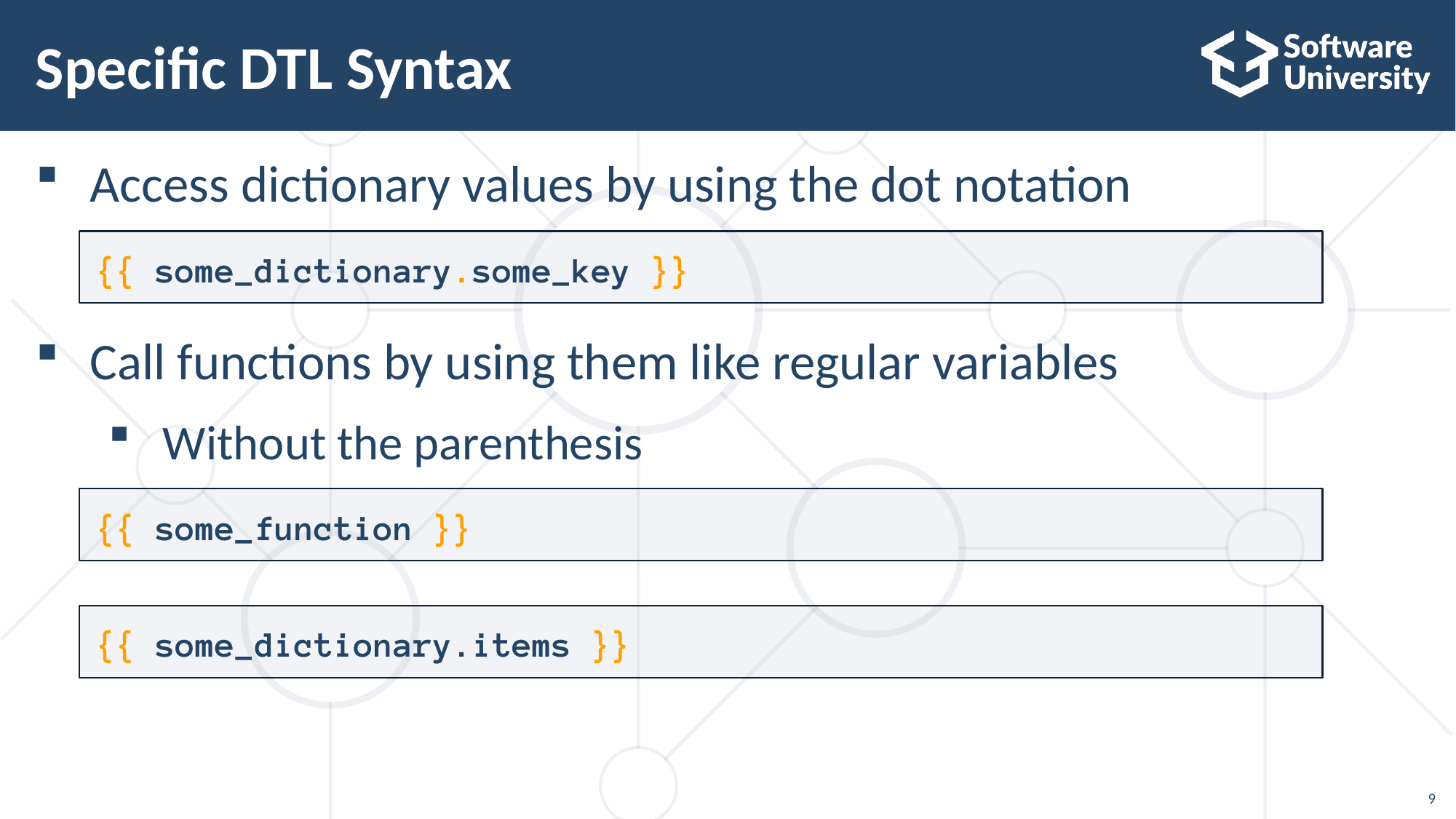

# Specific DTL Syntax
Access dictionary values by using the dot notation

Call functions by using them like regular variables
Without the parenthesis
{{ some_dictionary.some_key }}
{{ some_function }}
{{ some_dictionary.items }}
9